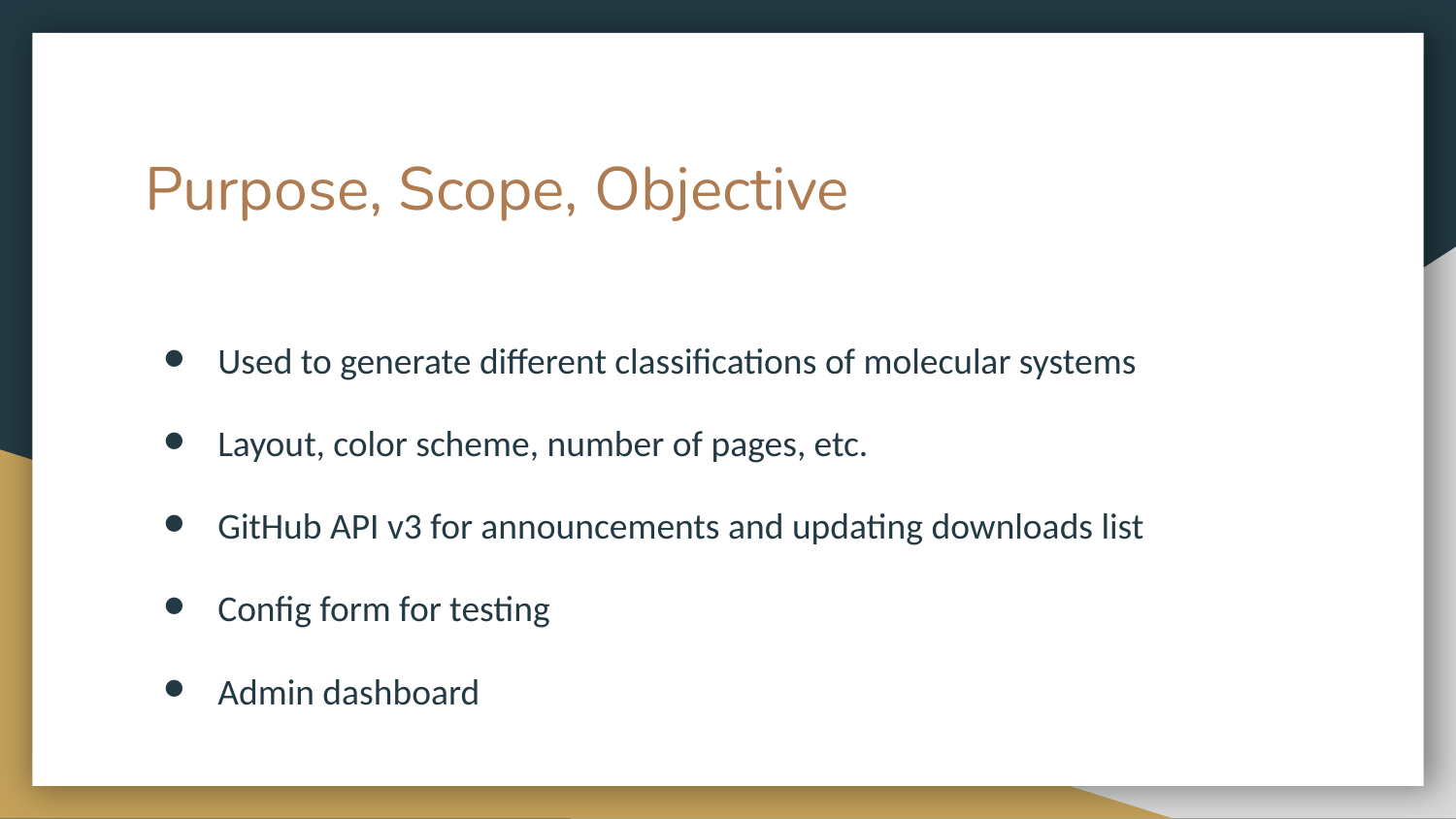

# Purpose, Scope, Objective
Used to generate different classifications of molecular systems
Layout, color scheme, number of pages, etc.
GitHub API v3 for announcements and updating downloads list
Config form for testing
Admin dashboard